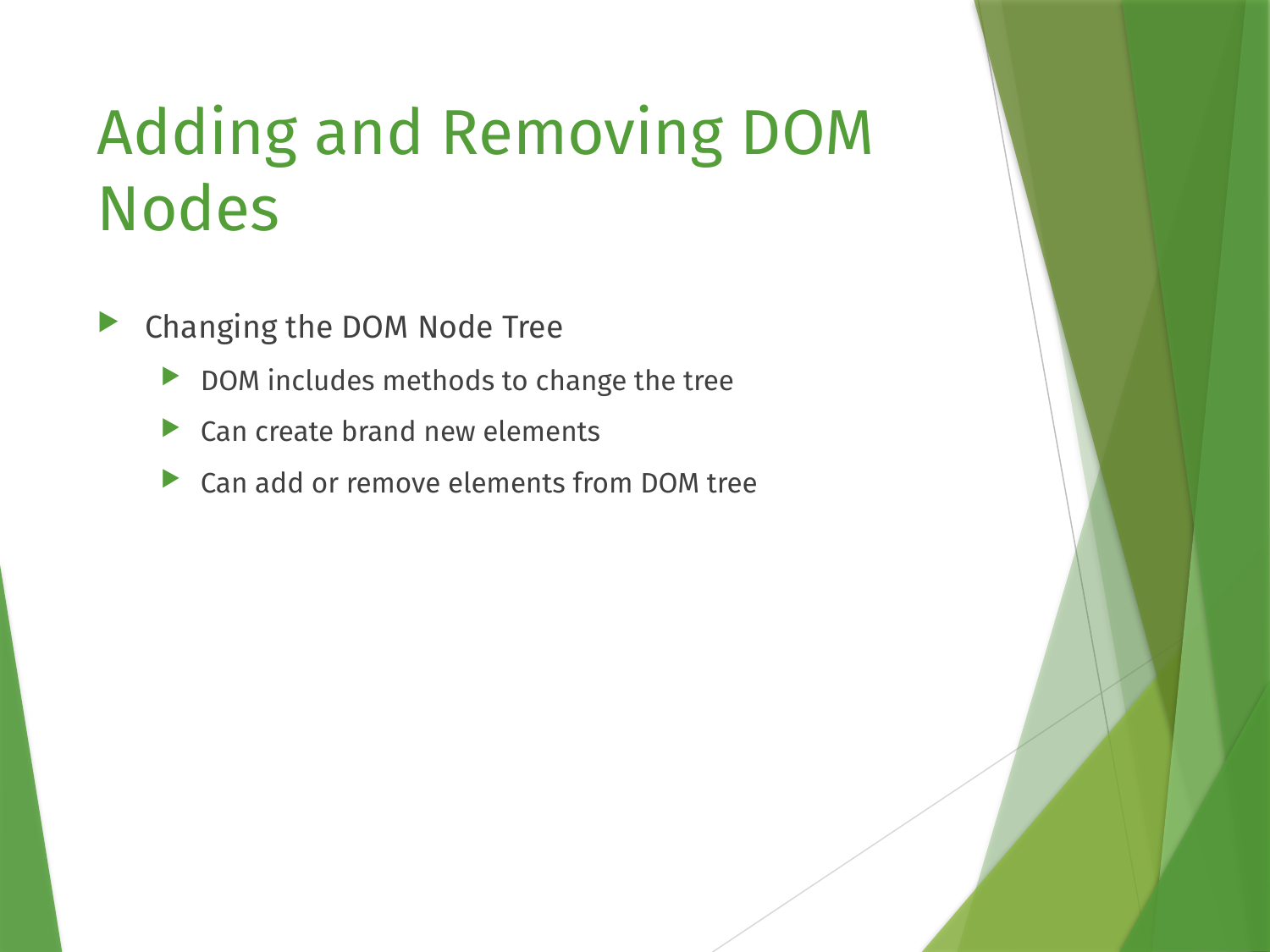

# Adding and Removing DOM Nodes
Changing the DOM Node Tree
DOM includes methods to change the tree
Can create brand new elements
Can add or remove elements from DOM tree